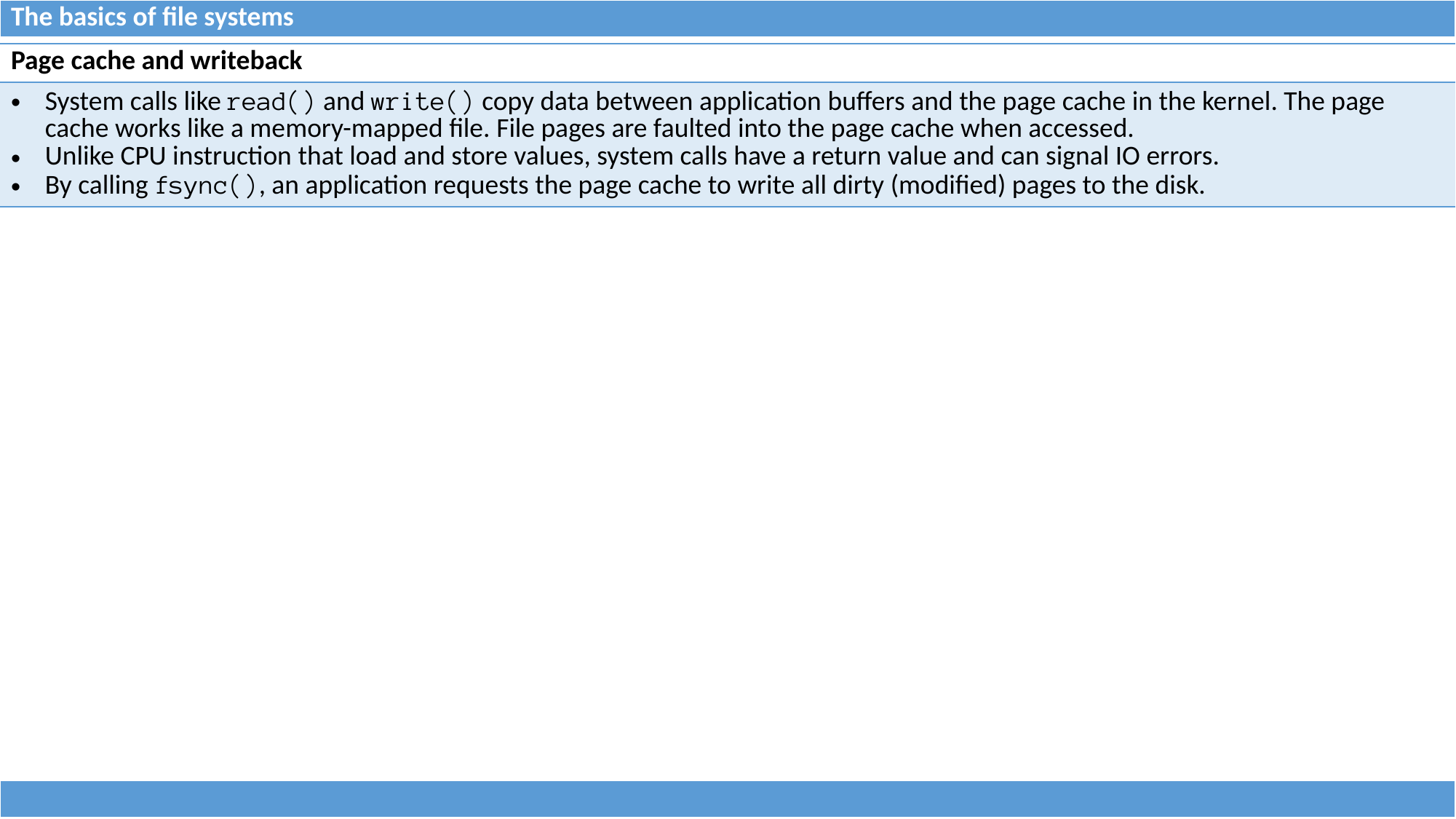

| The basics of file systems |
| --- |
| Page cache and writeback |
| --- |
| System calls like read() and write() copy data between application buffers and the page cache in the kernel. The page cache works like a memory-mapped file. File pages are faulted into the page cache when accessed. Unlike CPU instruction that load and store values, system calls have a return value and can signal IO errors. By calling fsync(), an application requests the page cache to write all dirty (modified) pages to the disk. |
|  |
| --- |